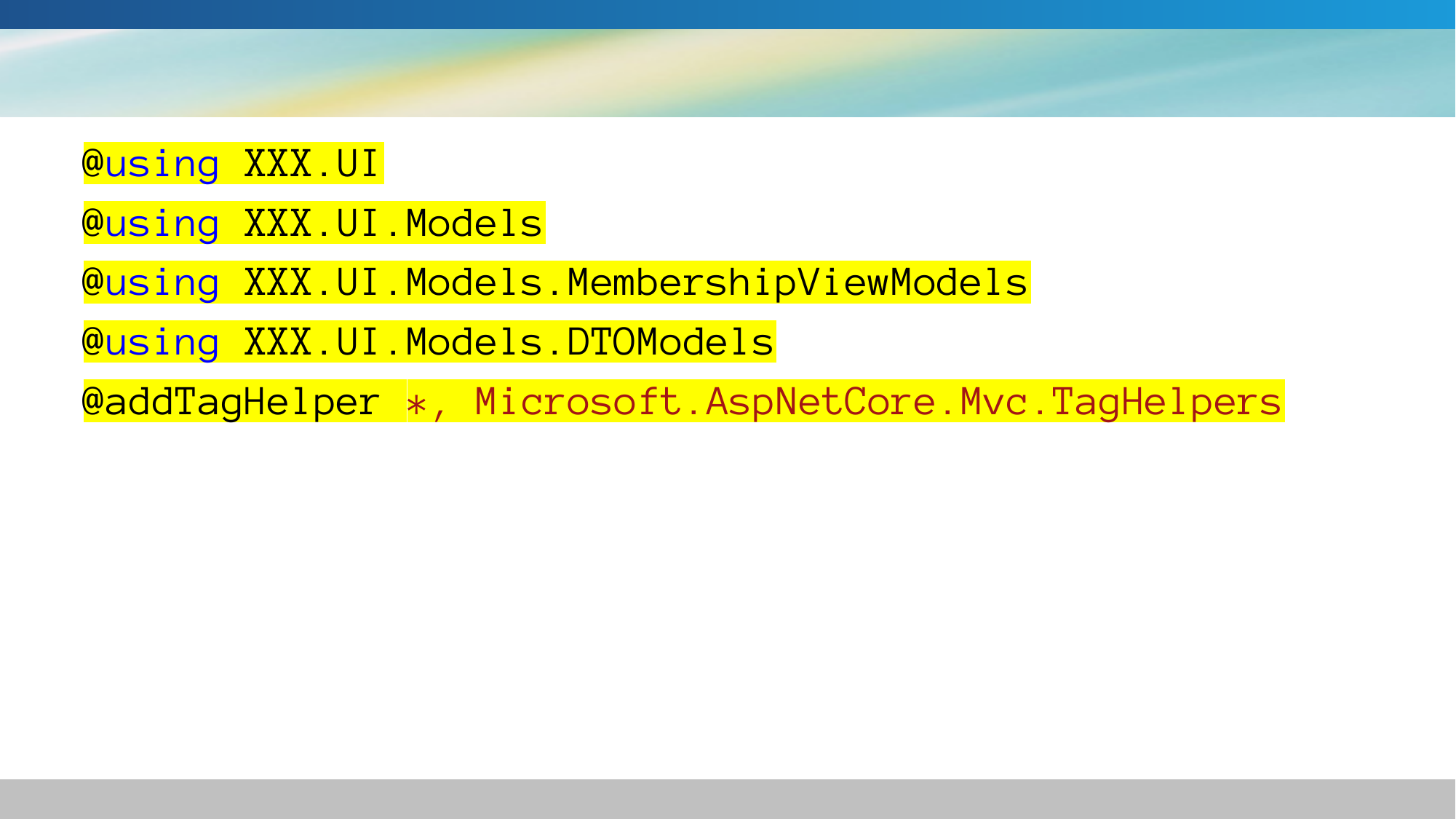

#
@using XXX.UI
@using XXX.UI.Models
@using XXX.UI.Models.MembershipViewModels
@using XXX.UI.Models.DTOModels
@addTagHelper *, Microsoft.AspNetCore.Mvc.TagHelpers